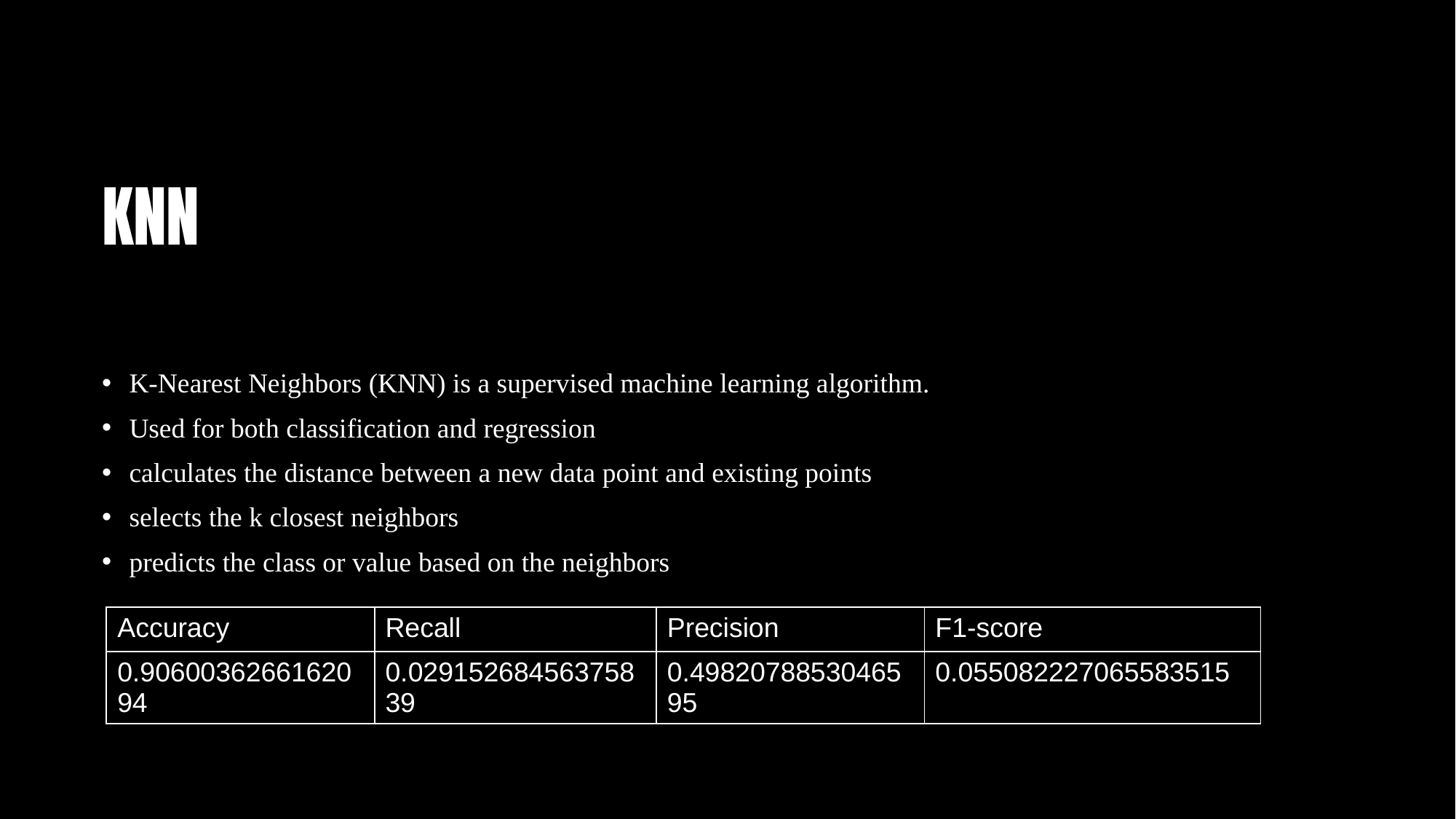

# KNN
K-Nearest Neighbors (KNN) is a supervised machine learning algorithm.
Used for both classification and regression
calculates the distance between a new data point and existing points
selects the k closest neighbors
predicts the class or value based on the neighbors
| Accuracy | Recall | Precision | F1-score |
| --- | --- | --- | --- |
| 0.9060036266162094 | 0.02915268456375839 | 0.4982078853046595 | 0.055082227065583515 |